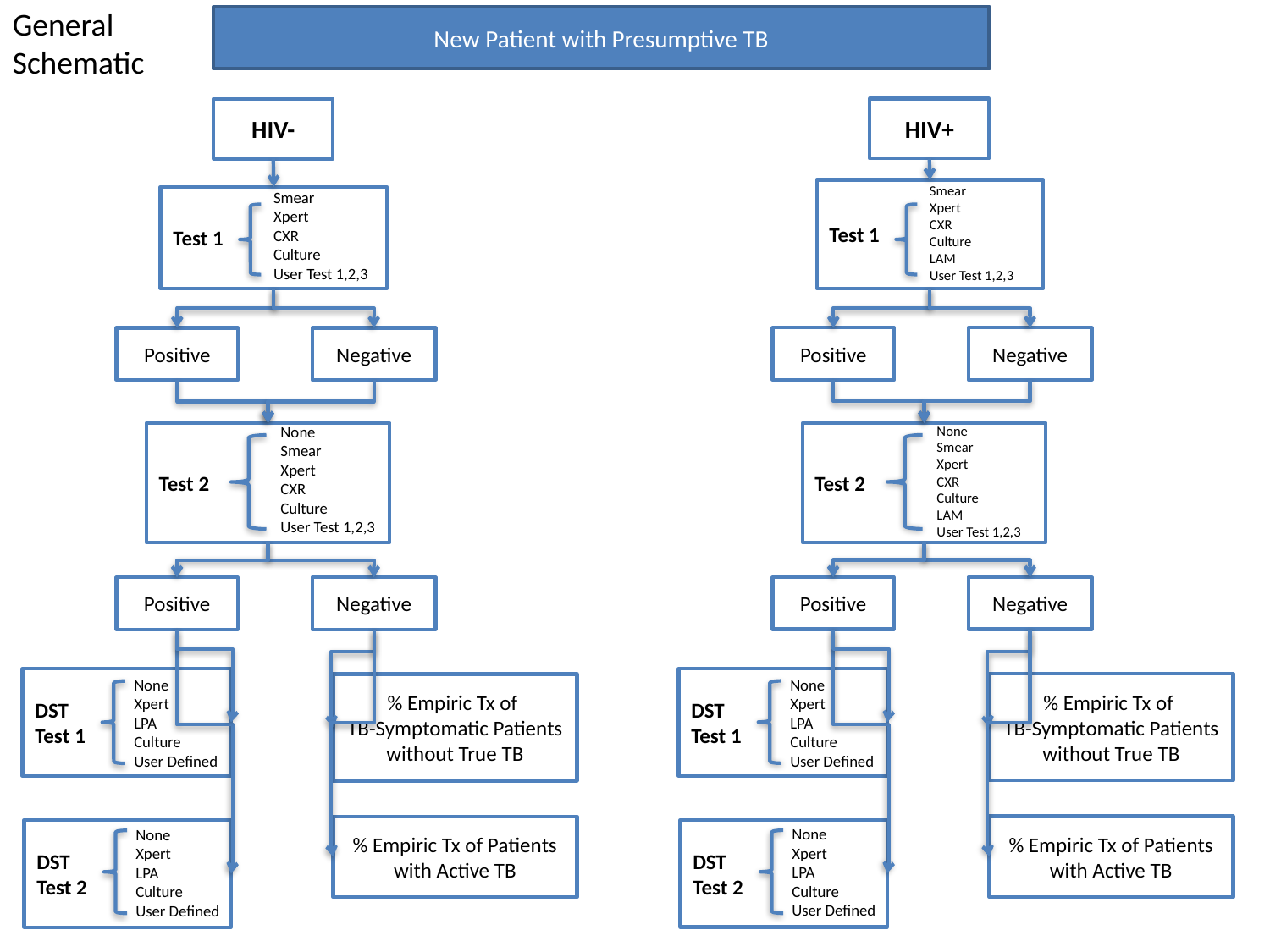

General Schematic
New Patient with Presumptive TB
HIV+
HIV-
Smear
Xpert
CXR
Culture
LAM
User Test 1,2,3
Test 1

Smear
Xpert
CXR
Culture
User Test 1,2,3
Test 1

Positive
Negative
Positive
Negative
None
Smear
Xpert
CXR
Culture
LAM
User Test 1,2,3
Test 2

None
Smear
Xpert
CXR
Culture
User Test 1,2,3
Test 2

Positive
Negative
Positive
Negative
DST
Test 1
None
Xpert
LPA
Culture
User Defined

DST
Test 1
None
Xpert
LPA
Culture
User Defined

% Empiric Tx of
TB-Symptomatic Patients without True TB
% Empiric Tx of
TB-Symptomatic Patients without True TB
% Empiric Tx of Patients with Active TB
% Empiric Tx of Patients with Active TB
None
Xpert
LPA
Culture
User Defined
DST
Test 2

None
Xpert
LPA
Culture
User Defined
DST
Test 2